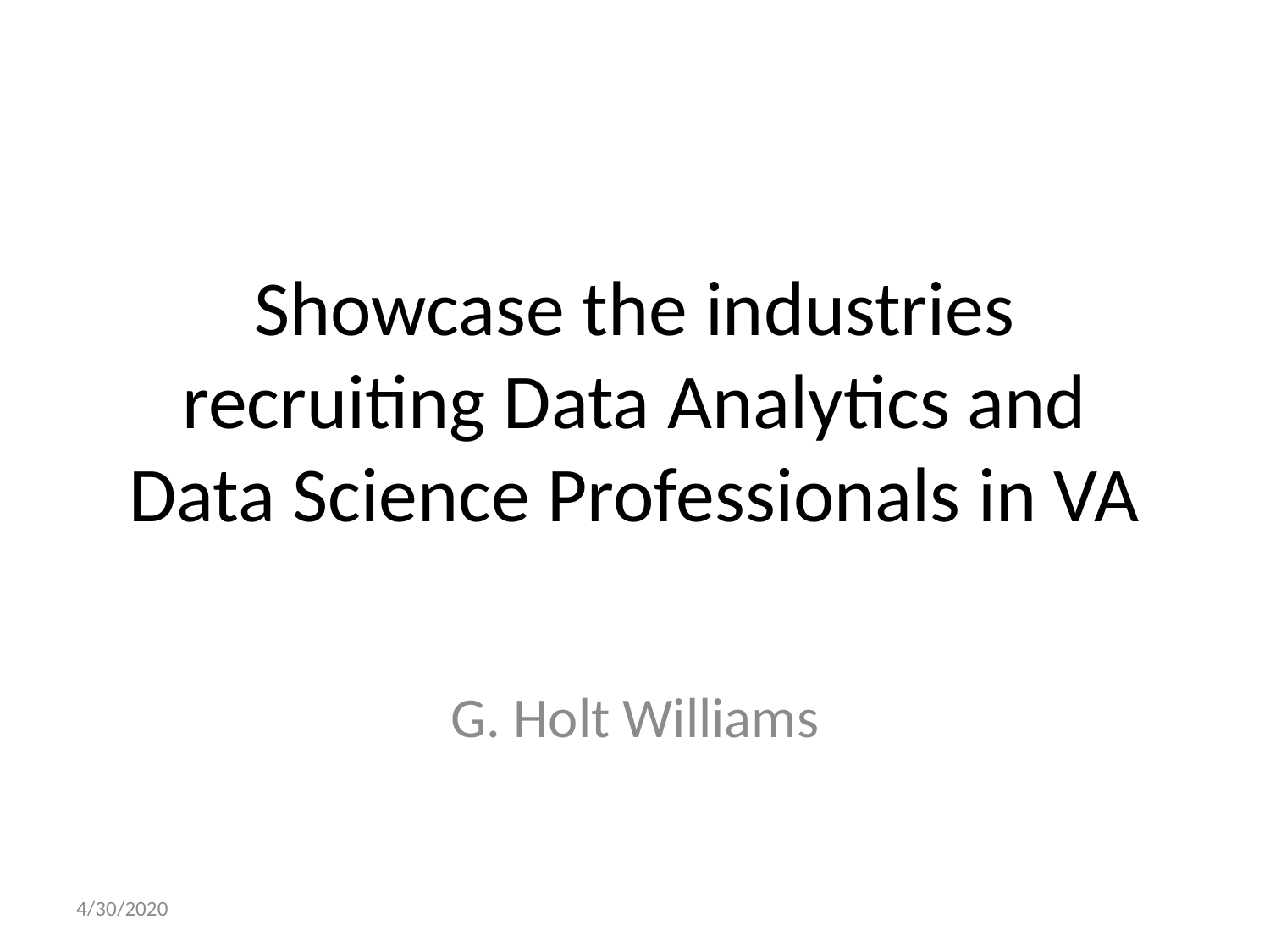

# Showcase the industries recruiting Data Analytics and Data Science Professionals in VA
G. Holt Williams
4/30/2020